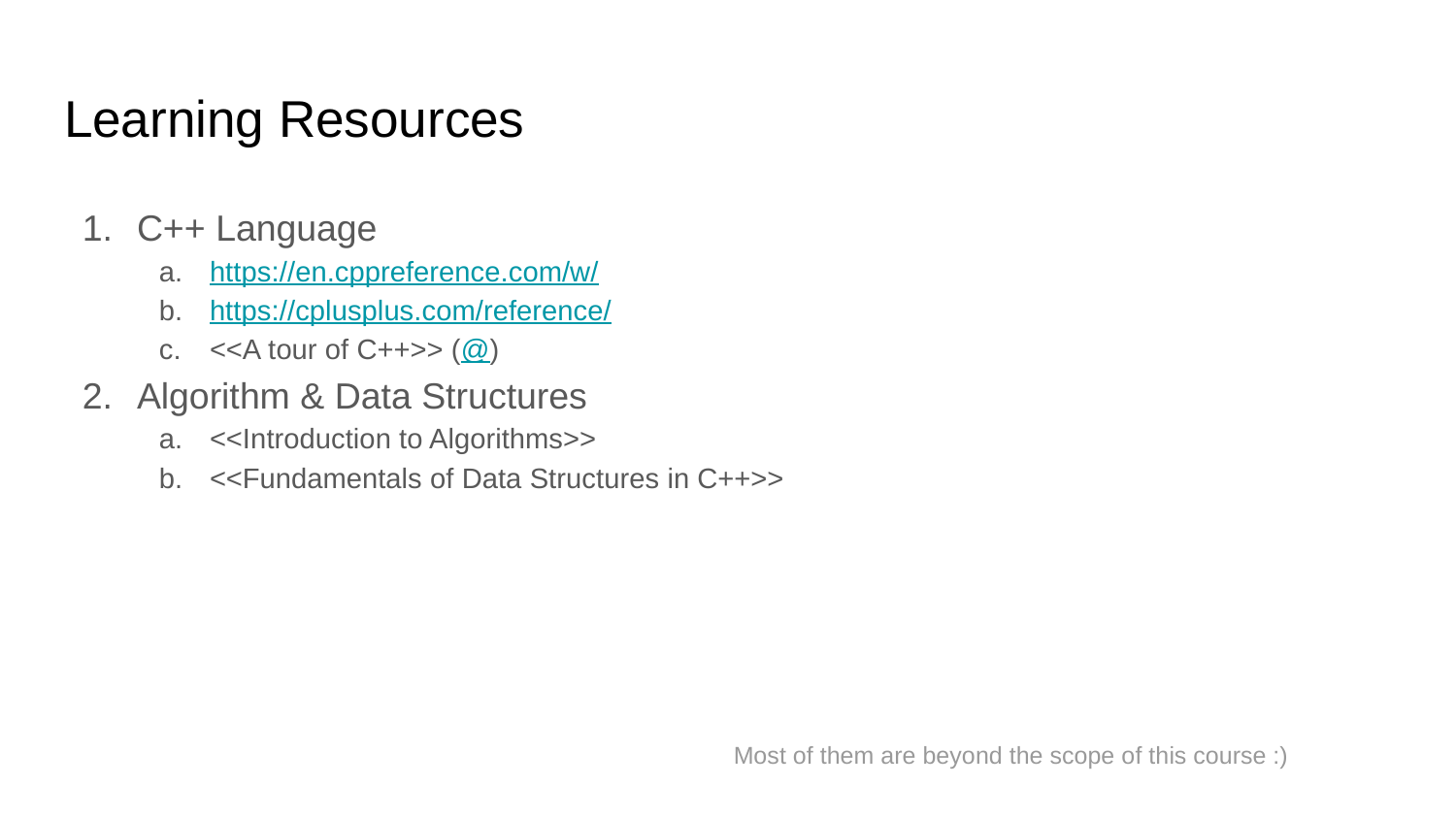

# Learning Resources
C++ Language
https://en.cppreference.com/w/
https://cplusplus.com/reference/
<<A tour of C++>> (@)
Algorithm & Data Structures
<<Introduction to Algorithms>>
<<Fundamentals of Data Structures in C++>>

Most of them are beyond the scope of this course :)